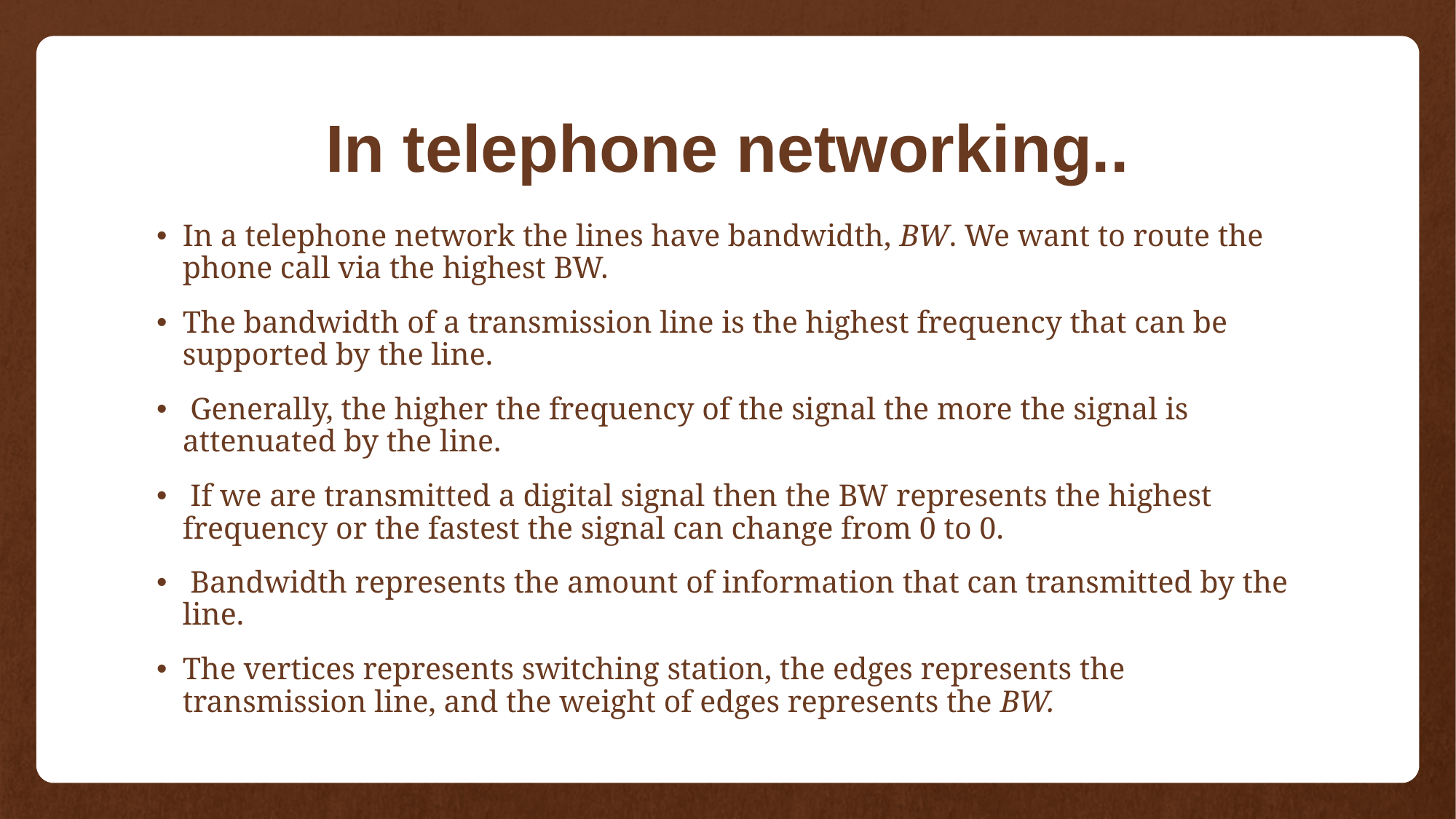

# In telephone networking..
In a telephone network the lines have bandwidth, BW. We want to route the phone call via the highest BW.
The bandwidth of a transmission line is the highest frequency that can be supported by the line.
 Generally, the higher the frequency of the signal the more the signal is attenuated by the line.
 If we are transmitted a digital signal then the BW represents the highest frequency or the fastest the signal can change from 0 to 0.
 Bandwidth represents the amount of information that can transmitted by the line.
The vertices represents switching station, the edges represents the transmission line, and the weight of edges represents the BW.